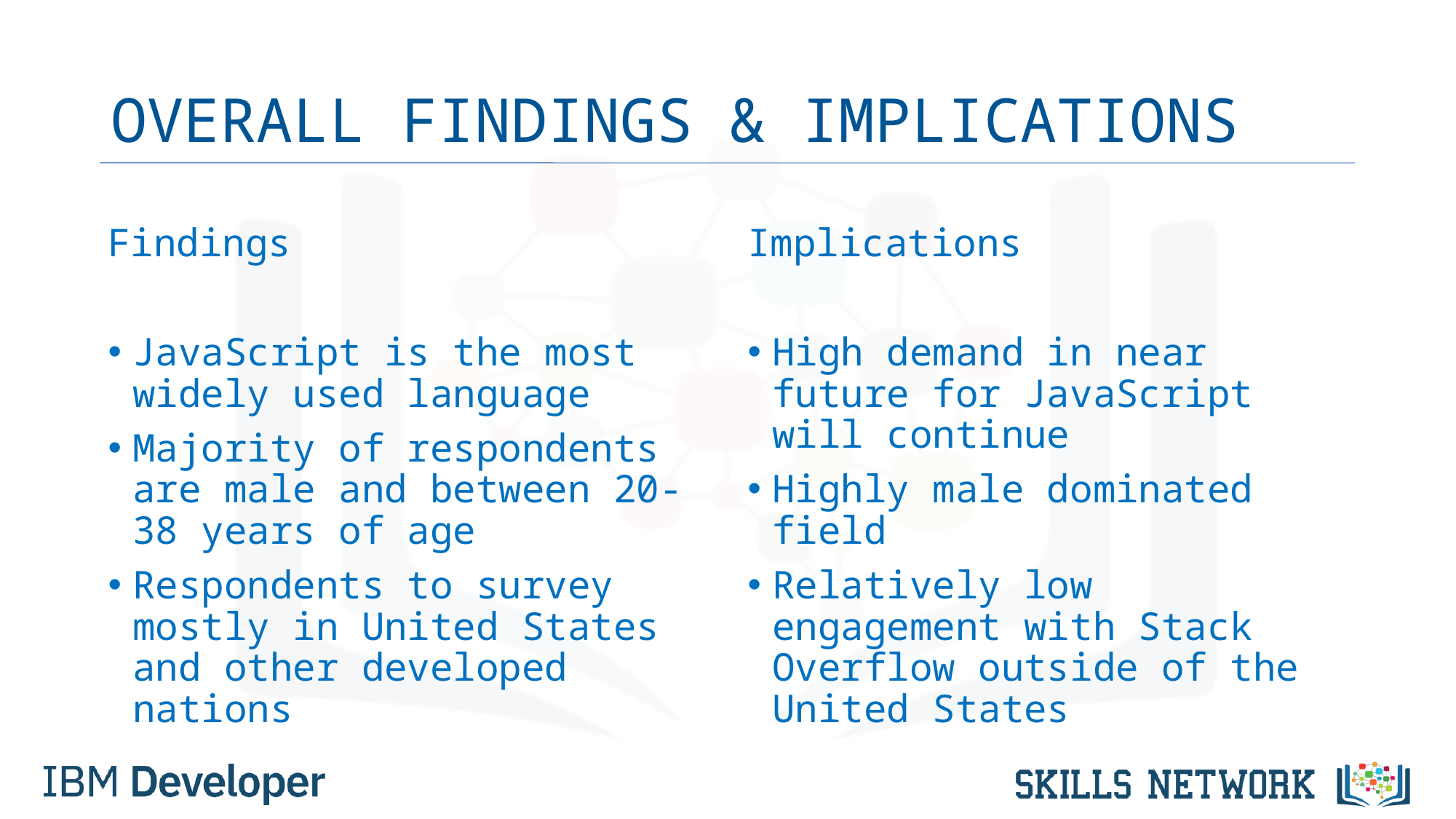

# OVERALL FINDINGS & IMPLICATIONS
Findings

JavaScript is the most widely used language
Majority of respondents are male and between 20-38 years of age
Respondents to survey mostly in United States and other developed nations
Implications

High demand in near future for JavaScript will continue
Highly male dominated field
Relatively low engagement with Stack Overflow outside of the United States